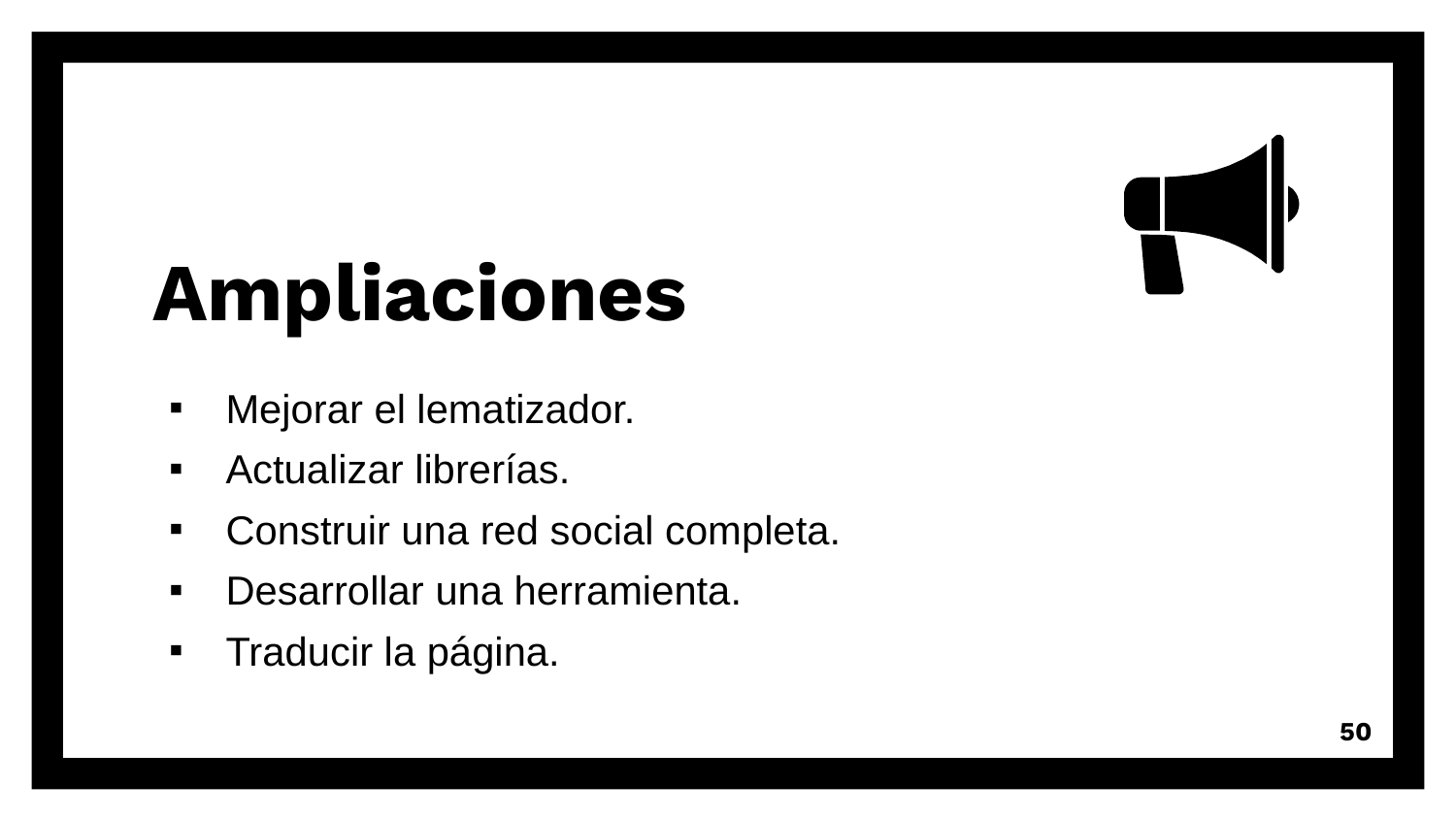

# Ampliaciones

Mejorar el lematizador.
Actualizar librerías.
Construir una red social completa.
Desarrollar una herramienta.
Traducir la página.

50